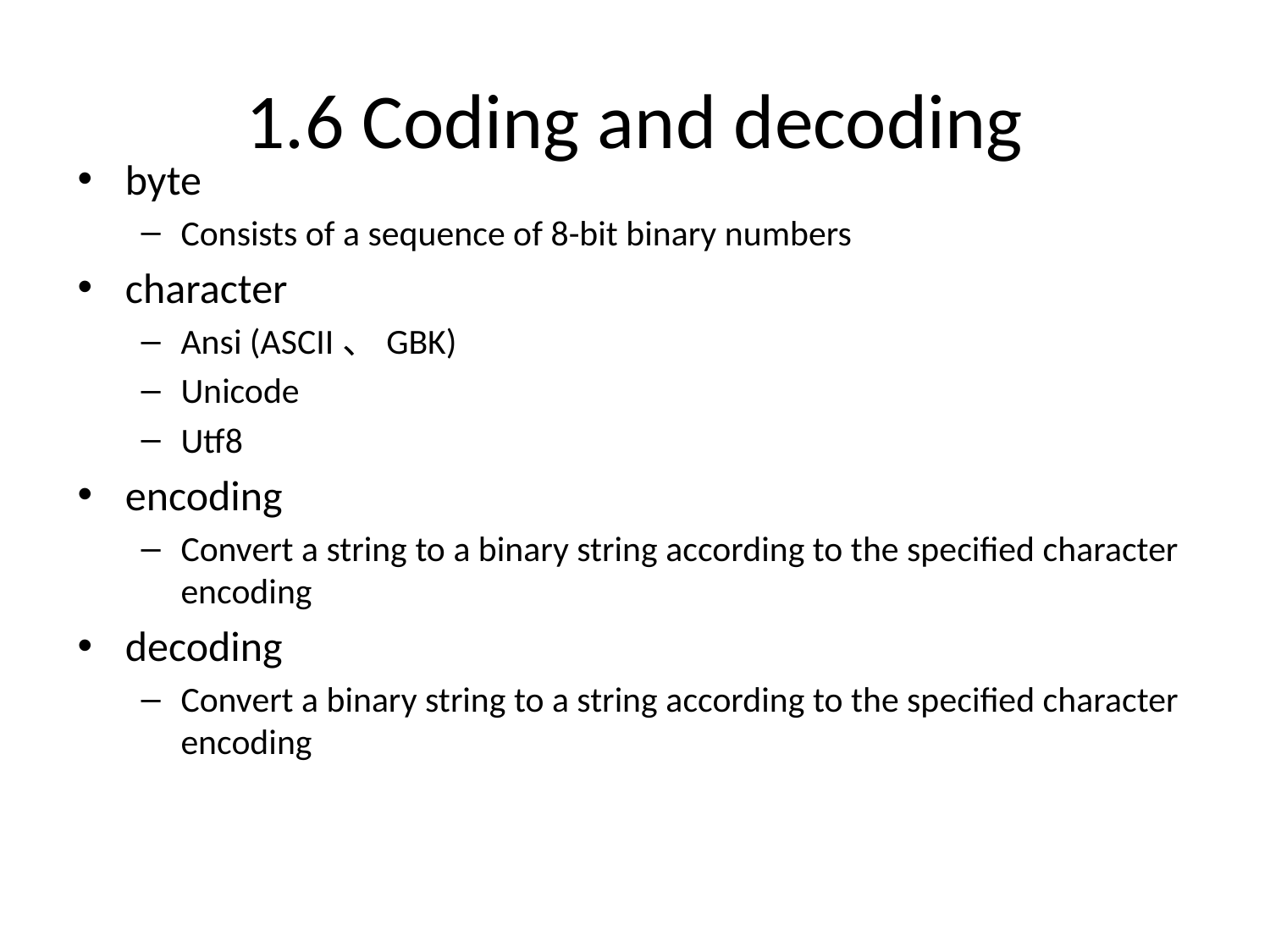

# 1.6 Coding and decoding
byte
Consists of a sequence of 8-bit binary numbers
character
Ansi (ASCII、GBK)
Unicode
Utf8
encoding
Convert a string to a binary string according to the specified character encoding
decoding
Convert a binary string to a string according to the specified character encoding